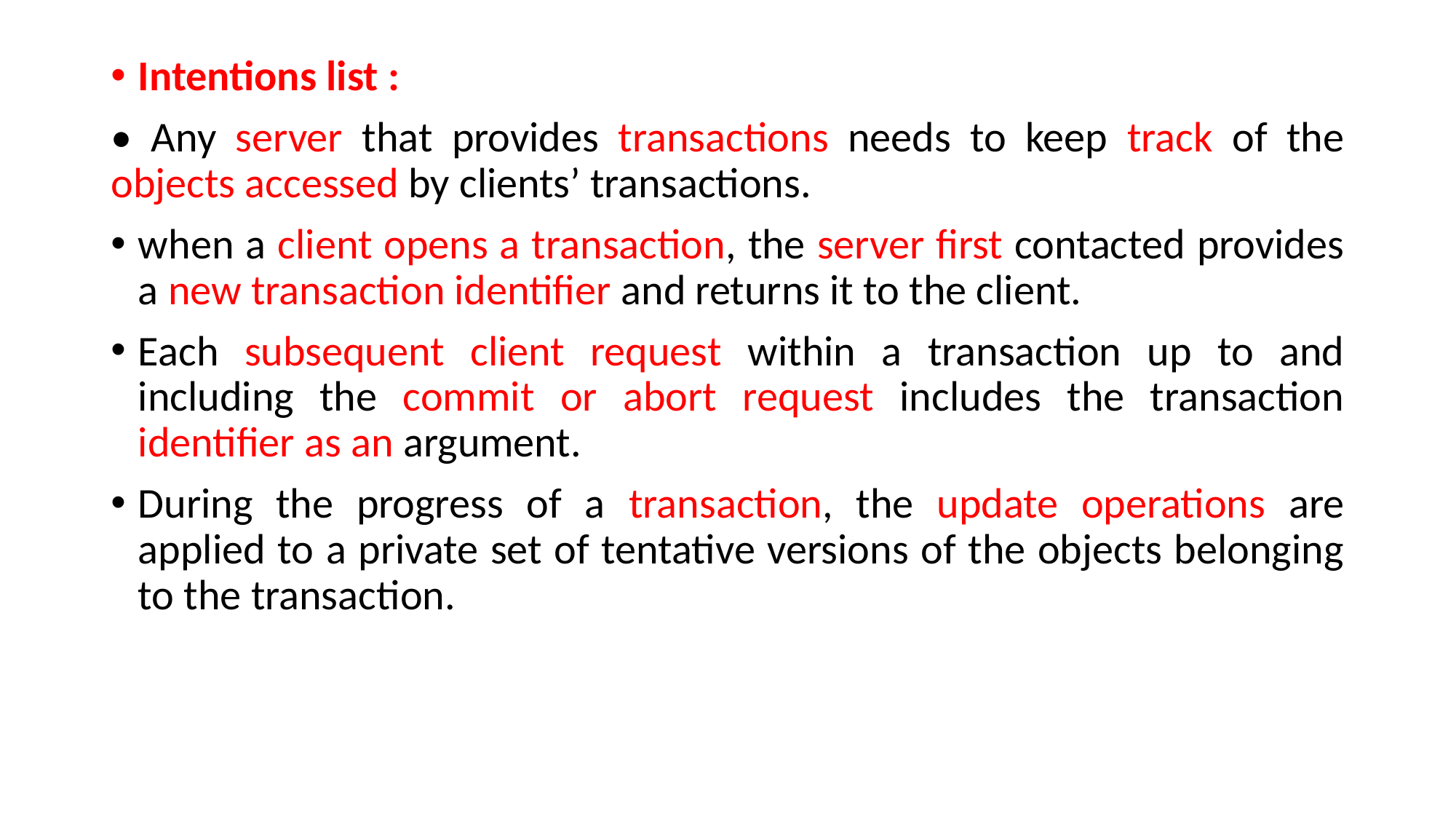

Intentions list :
• Any server that provides transactions needs to keep track of the objects accessed by clients’ transactions.
when a client opens a transaction, the server first contacted provides a new transaction identifier and returns it to the client.
Each subsequent client request within a transaction up to and including the commit or abort request includes the transaction identifier as an argument.
During the progress of a transaction, the update operations are applied to a private set of tentative versions of the objects belonging to the transaction.